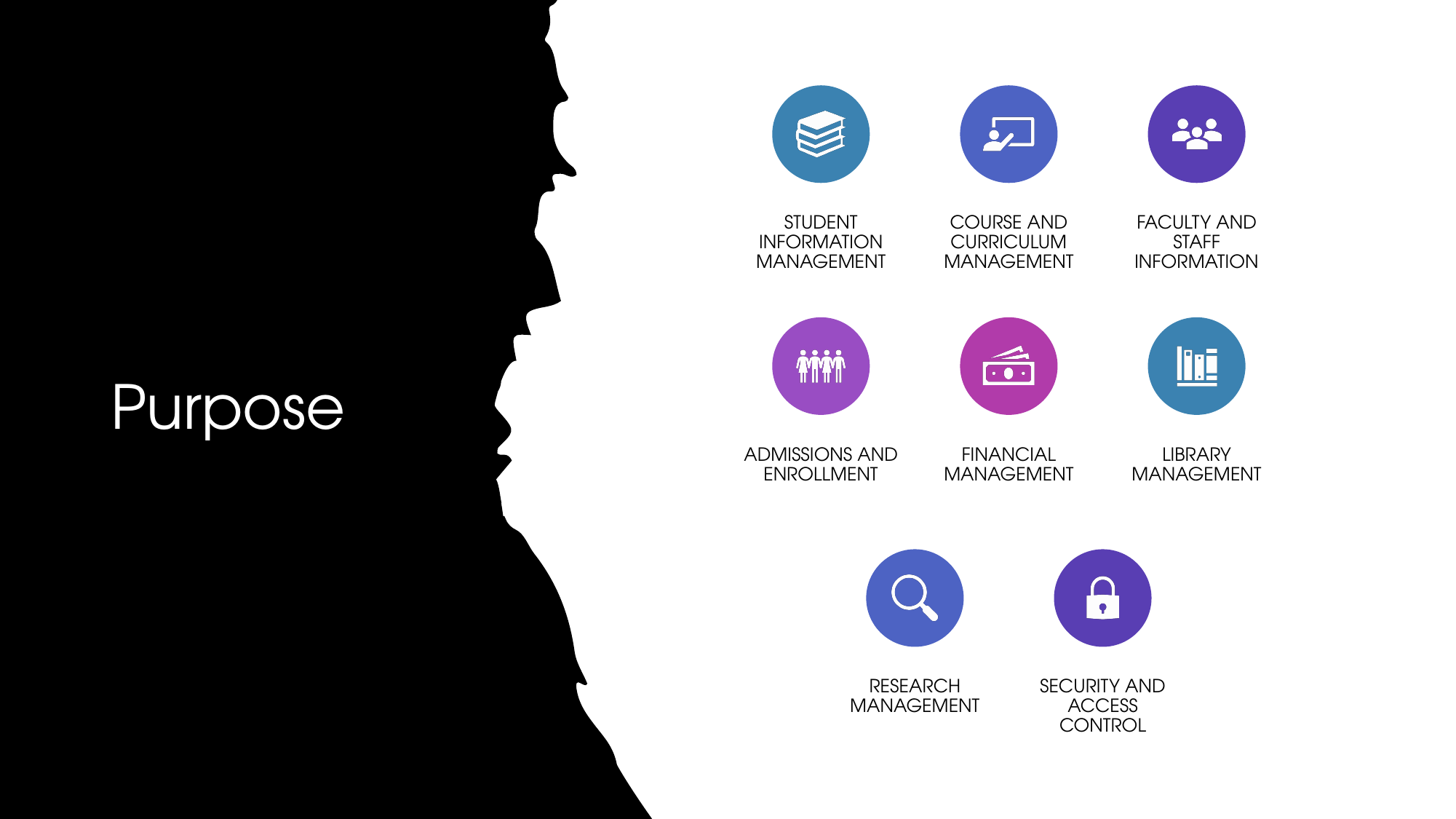

# Purpose
Student Information Management
Course and Curriculum Management
Faculty and Staff Information
Admissions and Enrollment
Financial Management
Library Management
Research Management
Security and Access Control